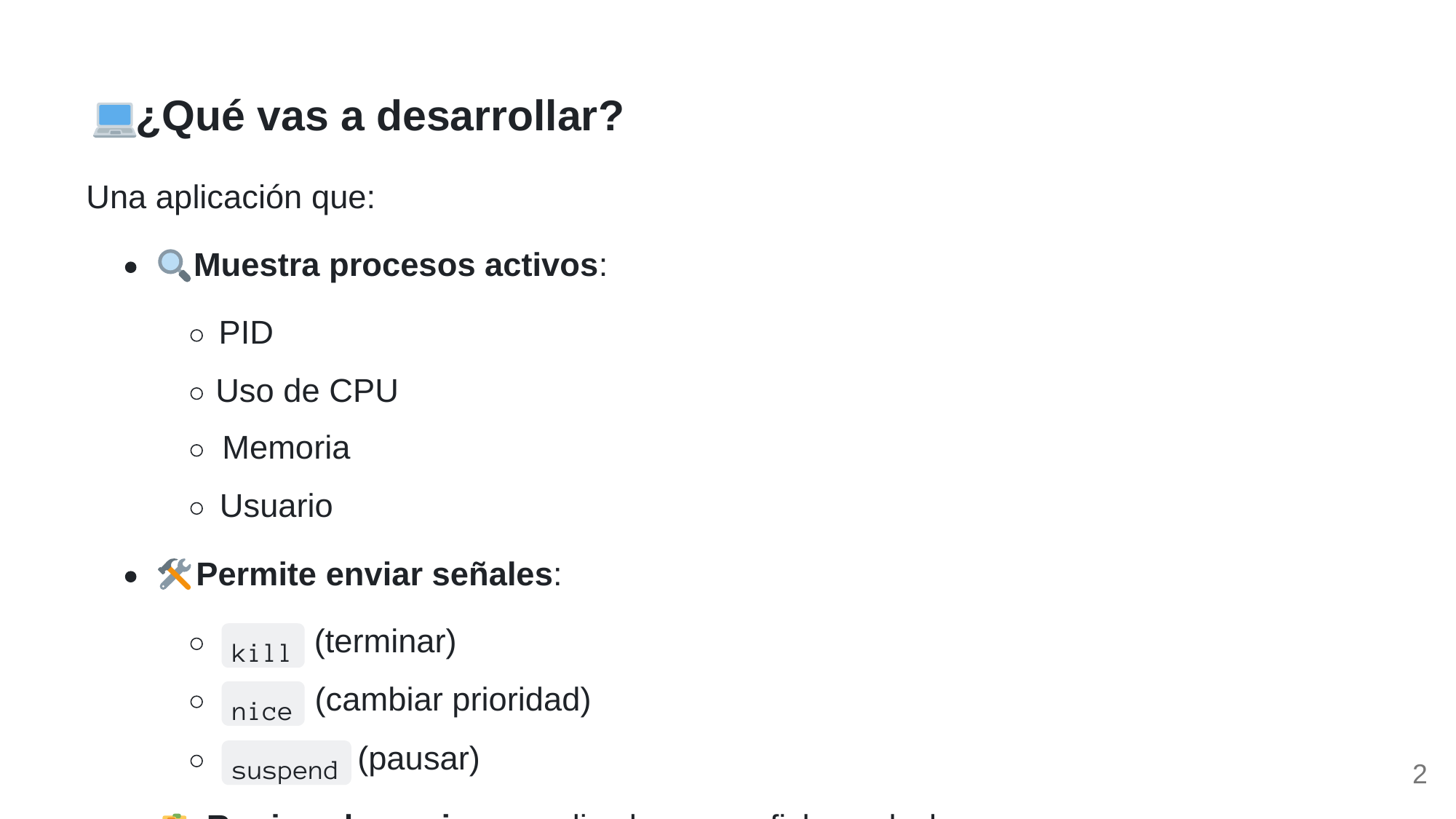

¿Qué vas a desarrollar?

Una aplicación que:
 Muestra procesos activos:

PID

Uso de CPU

Memoria

Usuario

 Permite enviar señales:

 (terminar)

kill

 (cambiar prioridad)

nice

 (pausar)

suspend

2
R
i
l
i
li
d
fi
h
d
l